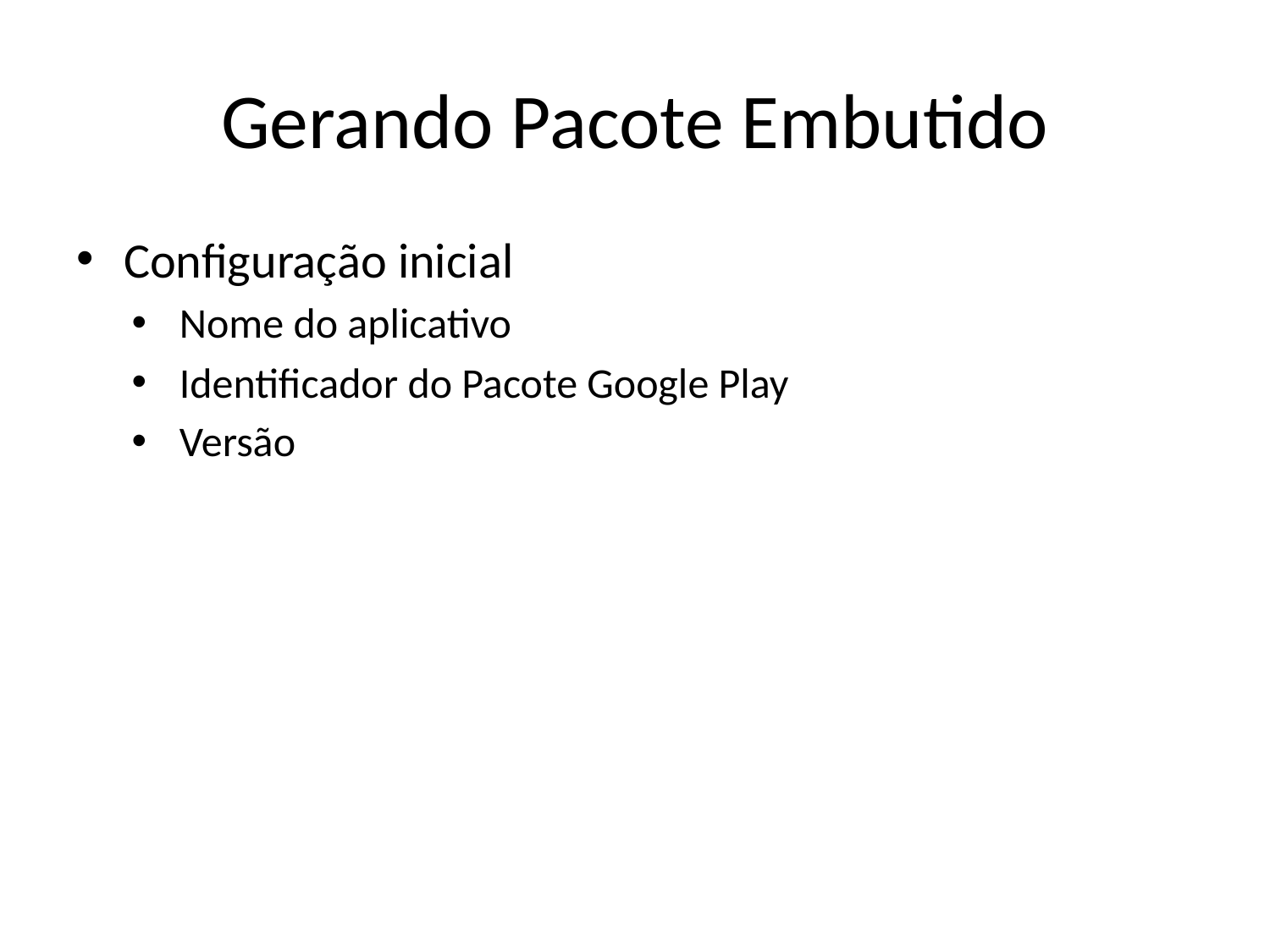

# Gerando Pacote Embutido
Configuração inicial
Nome do aplicativo
Identificador do Pacote Google Play
Versão